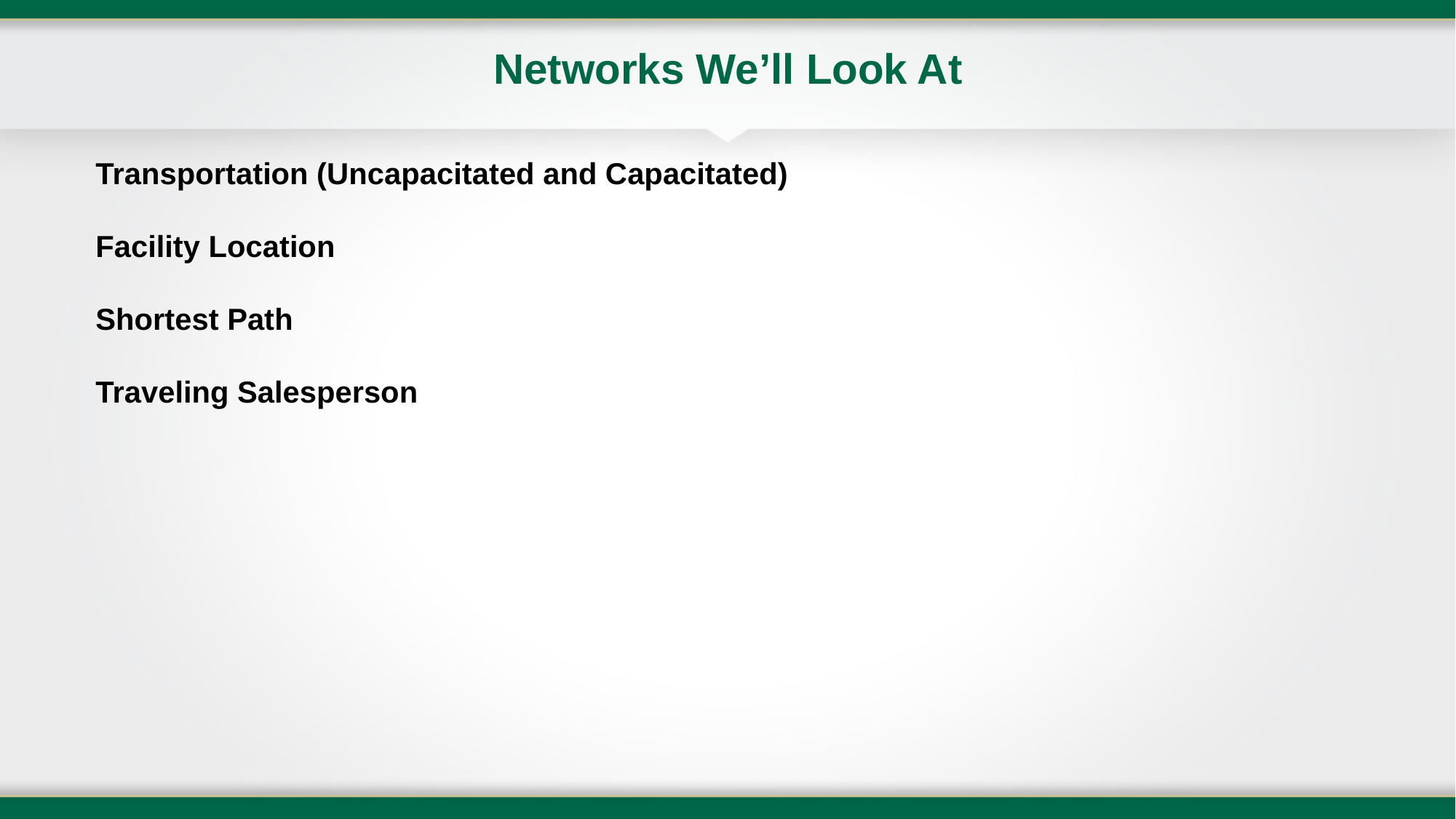

# Networks We’ll Look At
Transportation (Uncapacitated and Capacitated)
Facility Location
Shortest Path
Traveling Salesperson